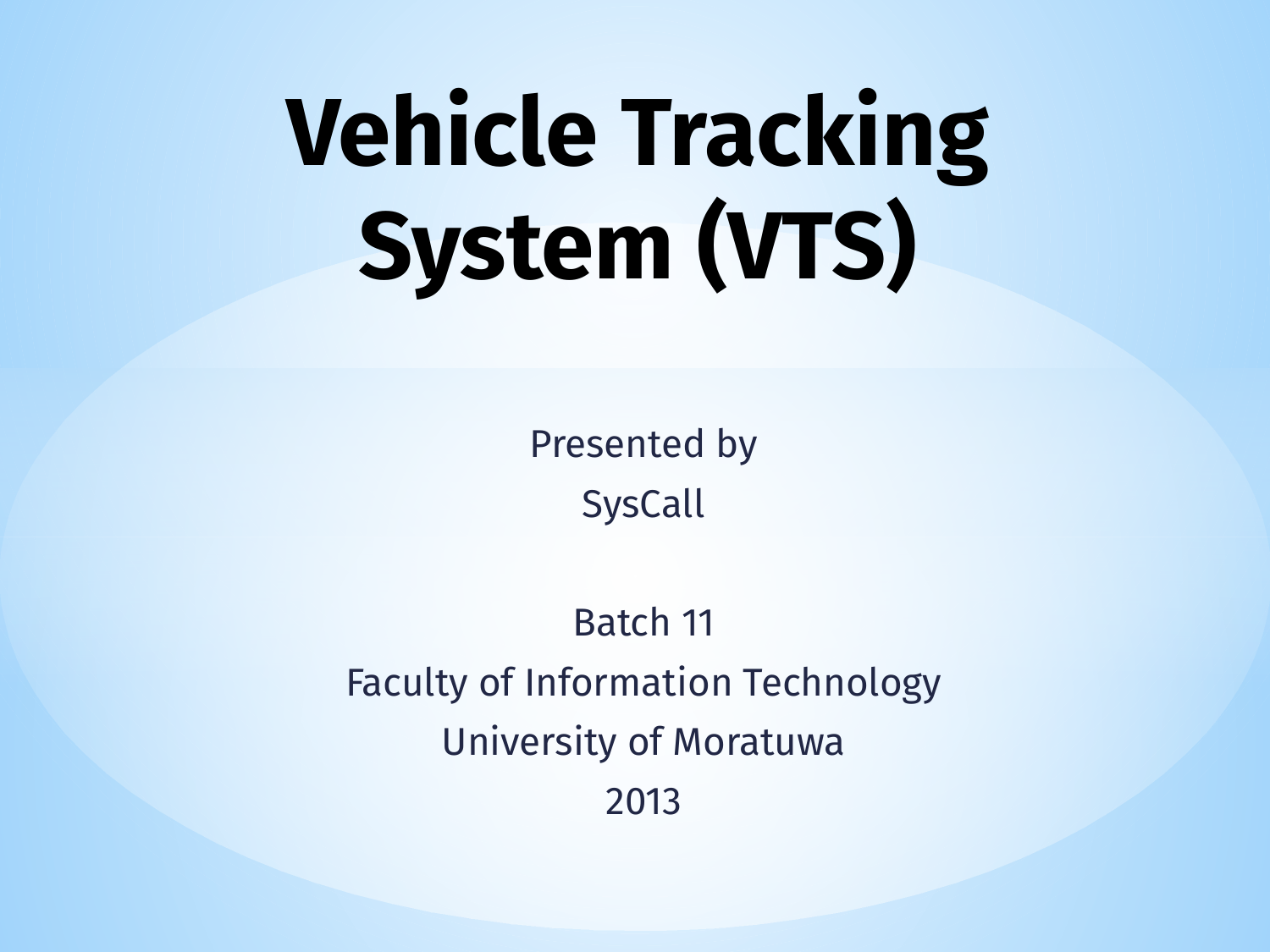

# Vehicle Tracking System (VTS)
Presented by
SysCall

Batch 11
Faculty of Information Technology
University of Moratuwa
2013